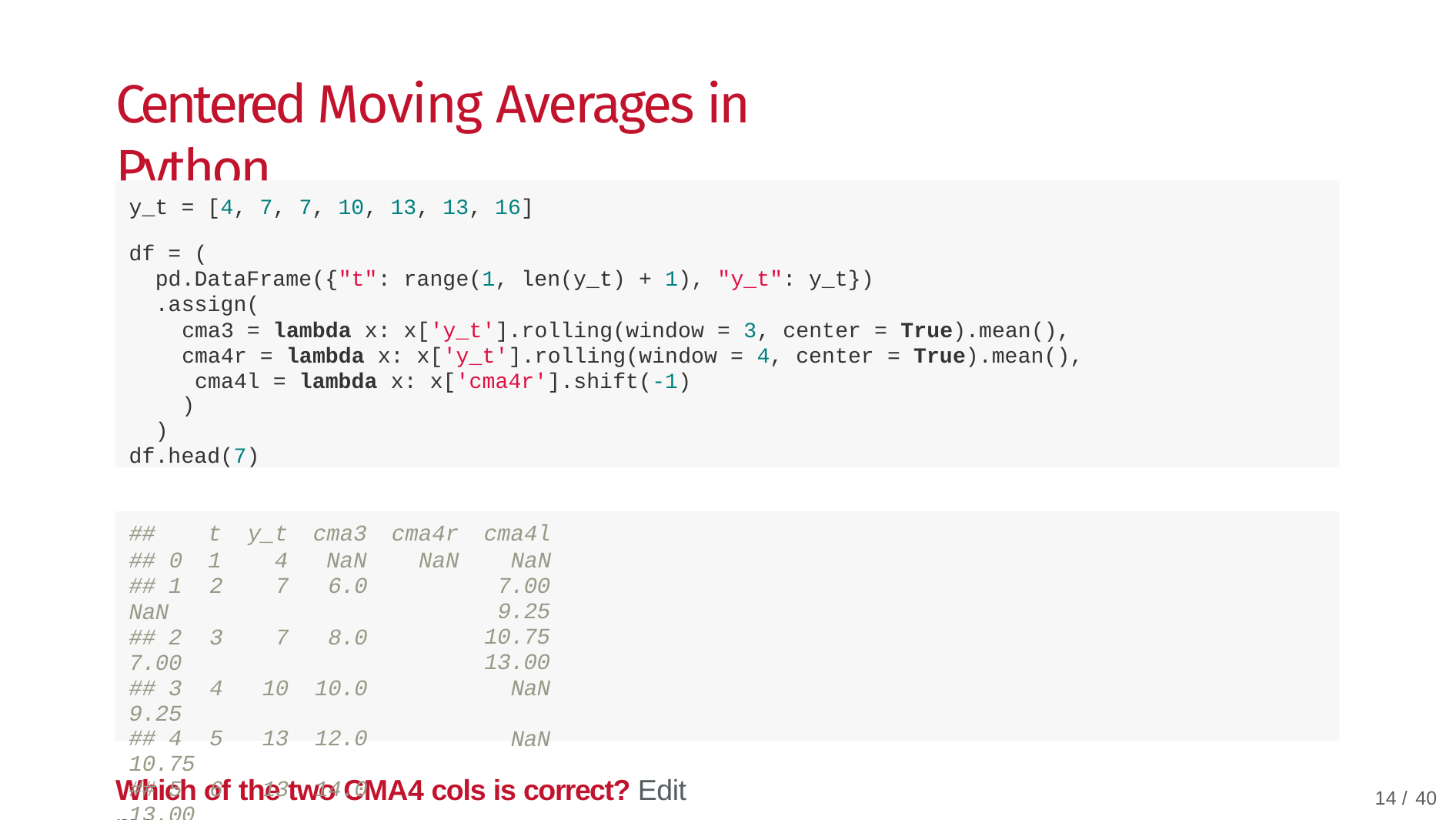

# Centered Moving Averages in Python
y_t = [4, 7, 7, 10, 13, 13, 16]
df = (
pd.DataFrame({"t": range(1, len(y_t) + 1), "y_t": y_t})
.assign(
cma3 = lambda x: x['y_t'].rolling(window = 3, center = True).mean(),  cma4r = lambda x: x['y_t'].rolling(window = 4, center = True).mean(),  cma4l = lambda x: x['cma4r'].shift(-1)
)
)
df.head(7)

| ## | t | y\_t | cma3 | cma4r | cma4l |
| --- | --- | --- | --- | --- | --- |
| ## 0 | 1 | 4 | NaN | NaN | NaN |
## 1	2	7	6.0	NaN
## 2	3	7	8.0	7.00
## 3	4	10	10.0	9.25
## 4	5	13	12.0	10.75
## 5	6	13	14.0	13.00
## 6	7	16	NaN	NaN
7.00
9.25
10.75
13.00
NaN  NaN
Which of the two CMA4 cols is correct? Edit me
14 / 40